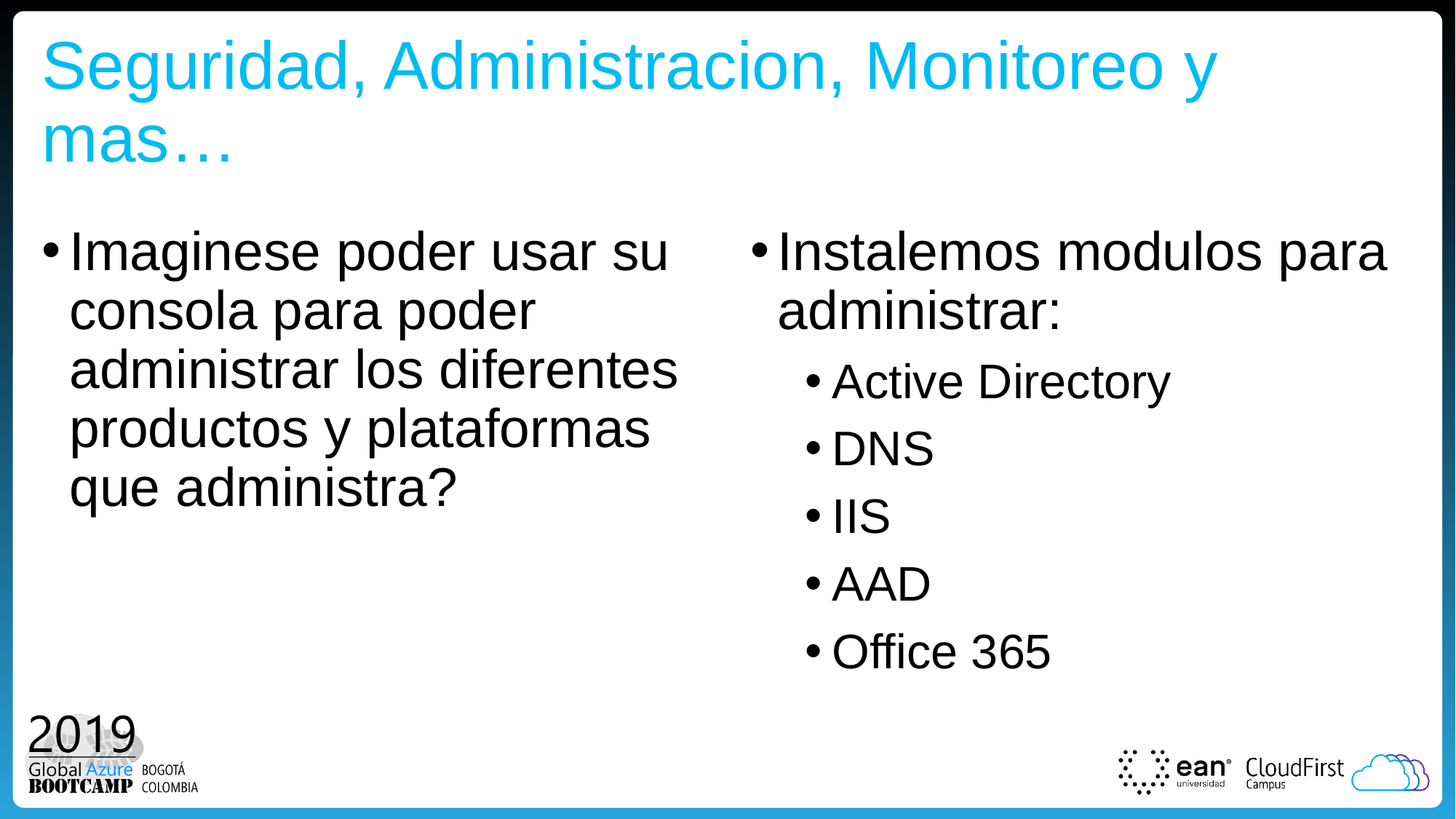

# Seguridad, Administracion, Monitoreo y mas…
Imaginese poder usar su consola para poder administrar los diferentes productos y plataformas que administra?
Instalemos modulos para administrar:
Active Directory
DNS
IIS
AAD
Office 365